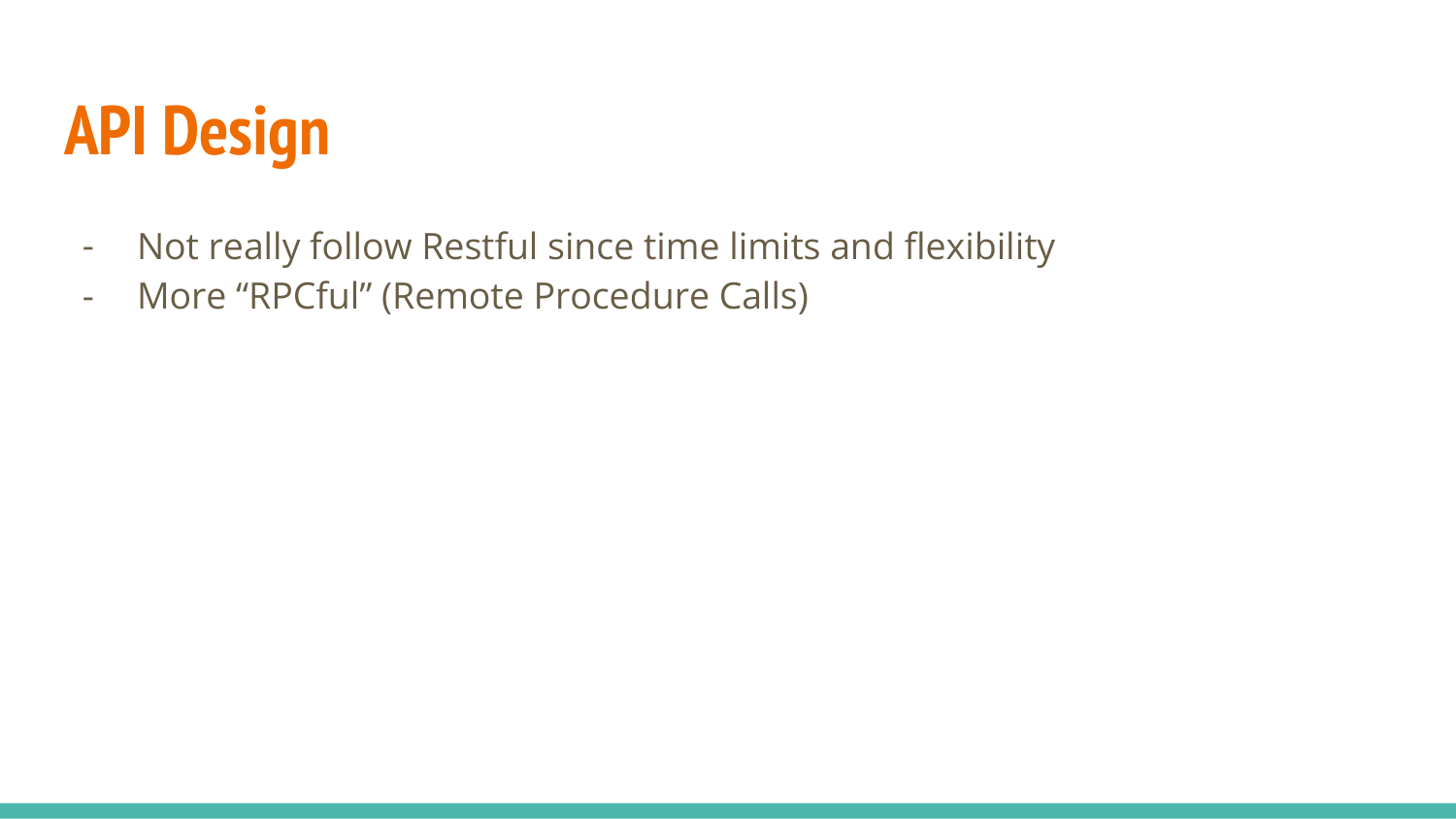

# API Design
Not really follow Restful since time limits and flexibility
More “RPCful” (Remote Procedure Calls)